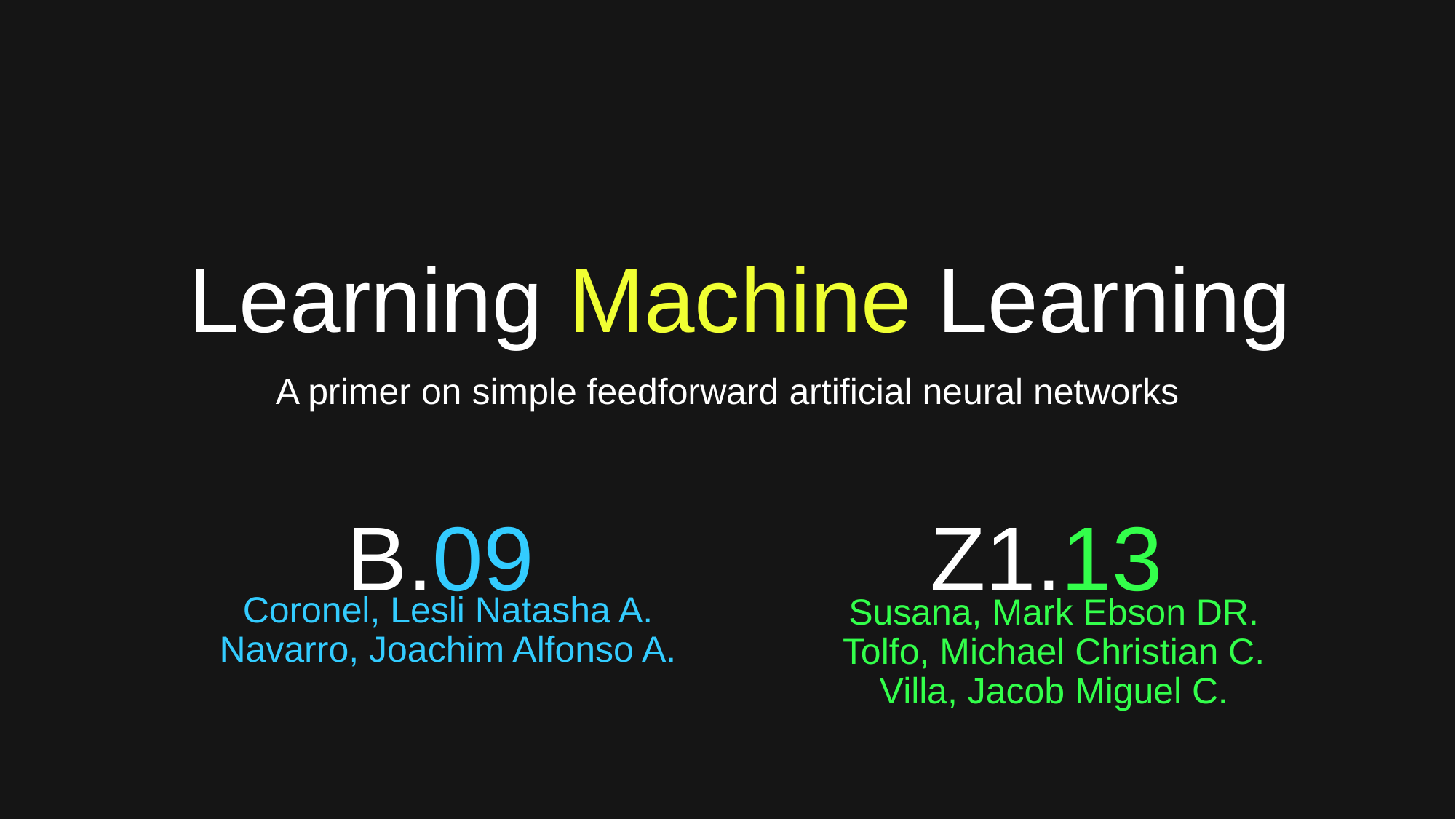

# Learning Machine Learning
A primer on simple feedforward artificial neural networks
B.09
Z1.13
Coronel, Lesli Natasha A.
Navarro, Joachim Alfonso A.
Susana, Mark Ebson DR.
Tolfo, Michael Christian C.
Villa, Jacob Miguel C.